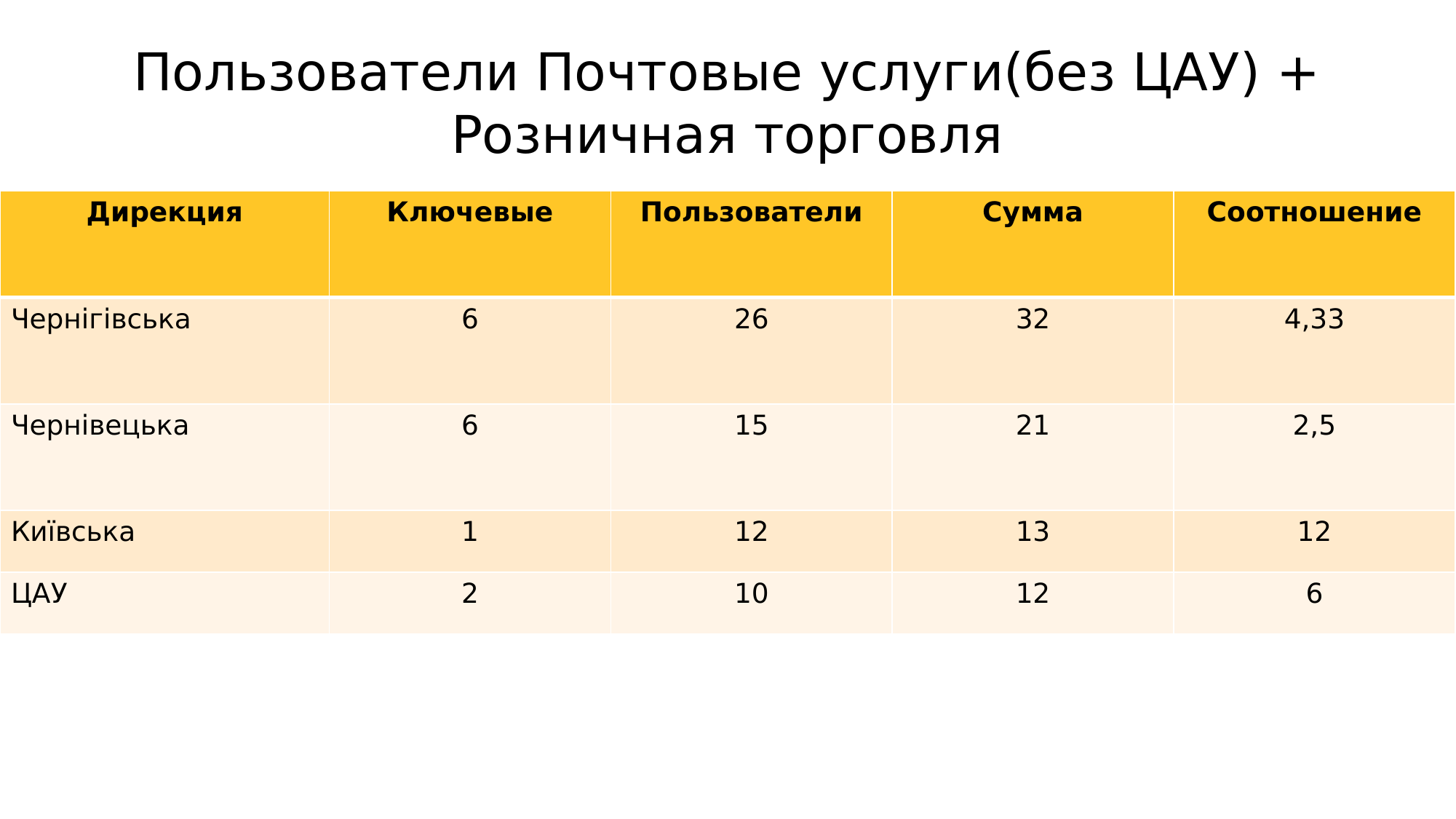

# Пользователи Почтовые услуги(без ЦАУ) + Розничная торговля
| Дирекция | Ключевые | Пользователи | Сумма | Соотношение |
| --- | --- | --- | --- | --- |
| Чернігівська | 6 | 26 | 32 | 4,33 |
| Чернівецька | 6 | 15 | 21 | 2,5 |
| Київська | 1 | 12 | 13 | 12 |
| ЦАУ | 2 | 10 | 12 | 6 |